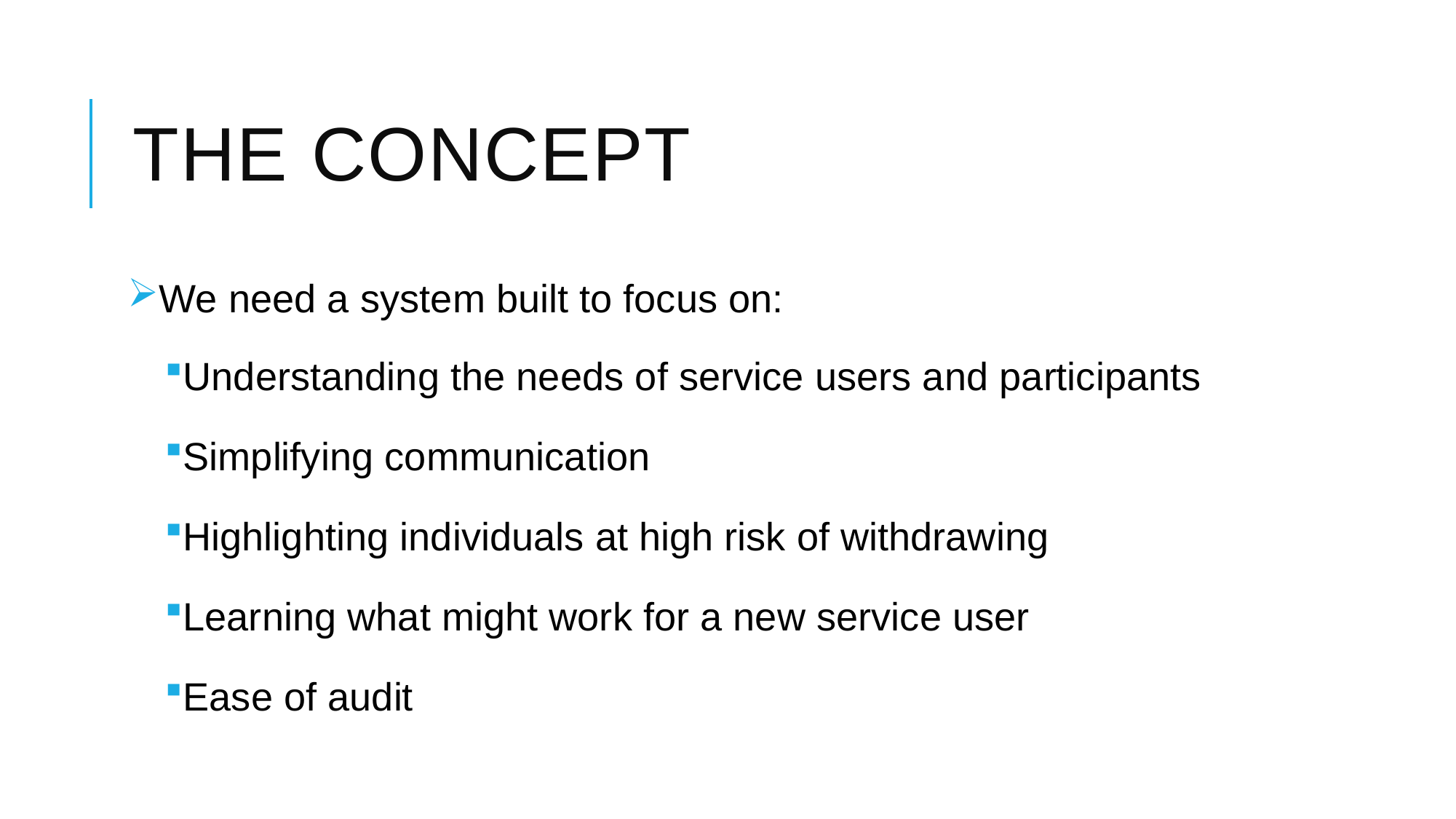

# The concept
We need a system built to focus on:
Understanding the needs of service users and participants
Simplifying communication
Highlighting individuals at high risk of withdrawing
Learning what might work for a new service user
Ease of audit